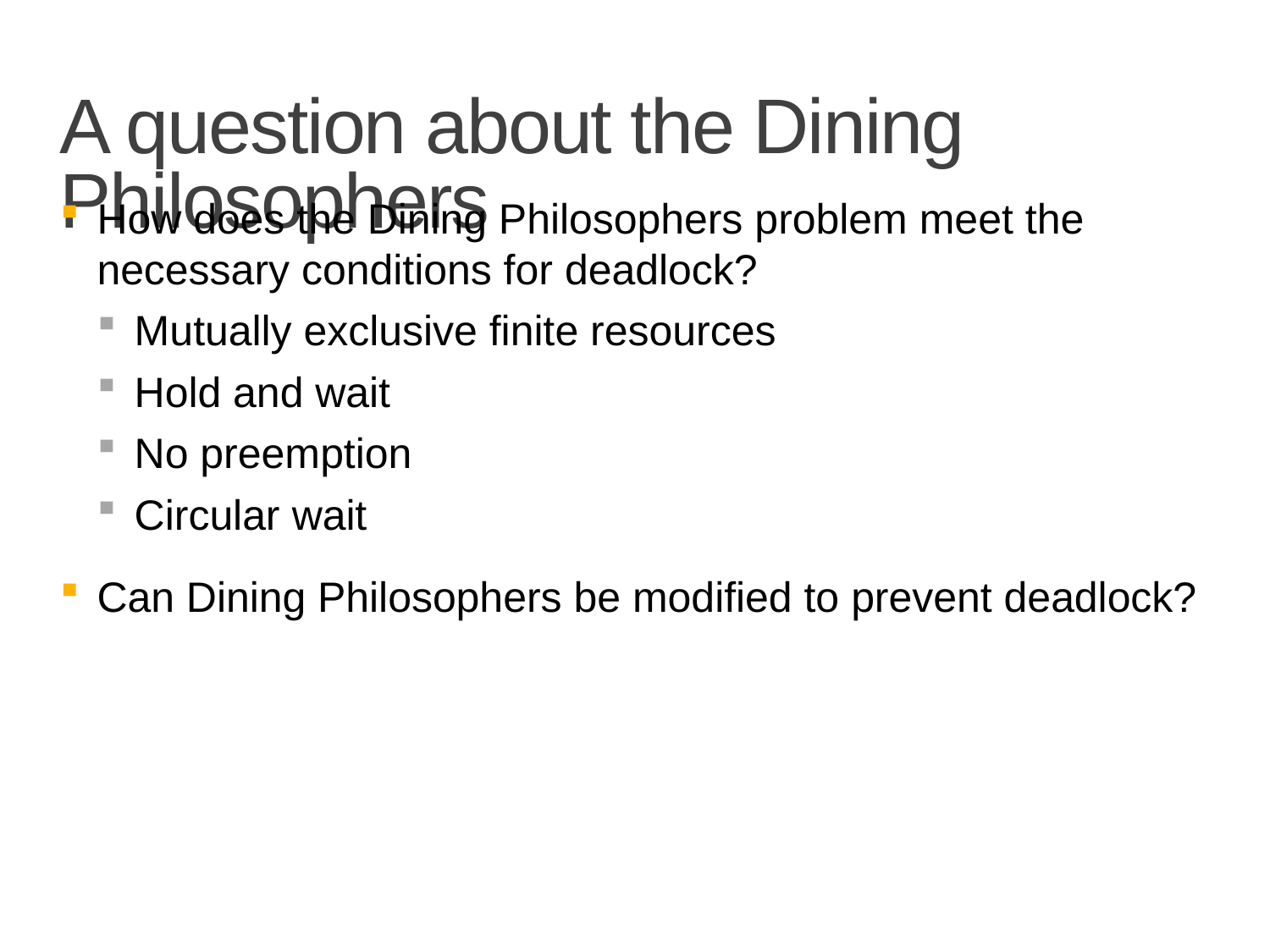

# A question about the Dining Philosophers
How does the Dining Philosophers problem meet the necessary conditions for deadlock?
Mutually exclusive finite resources
Hold and wait
No preemption
Circular wait
Can Dining Philosophers be modified to prevent deadlock?